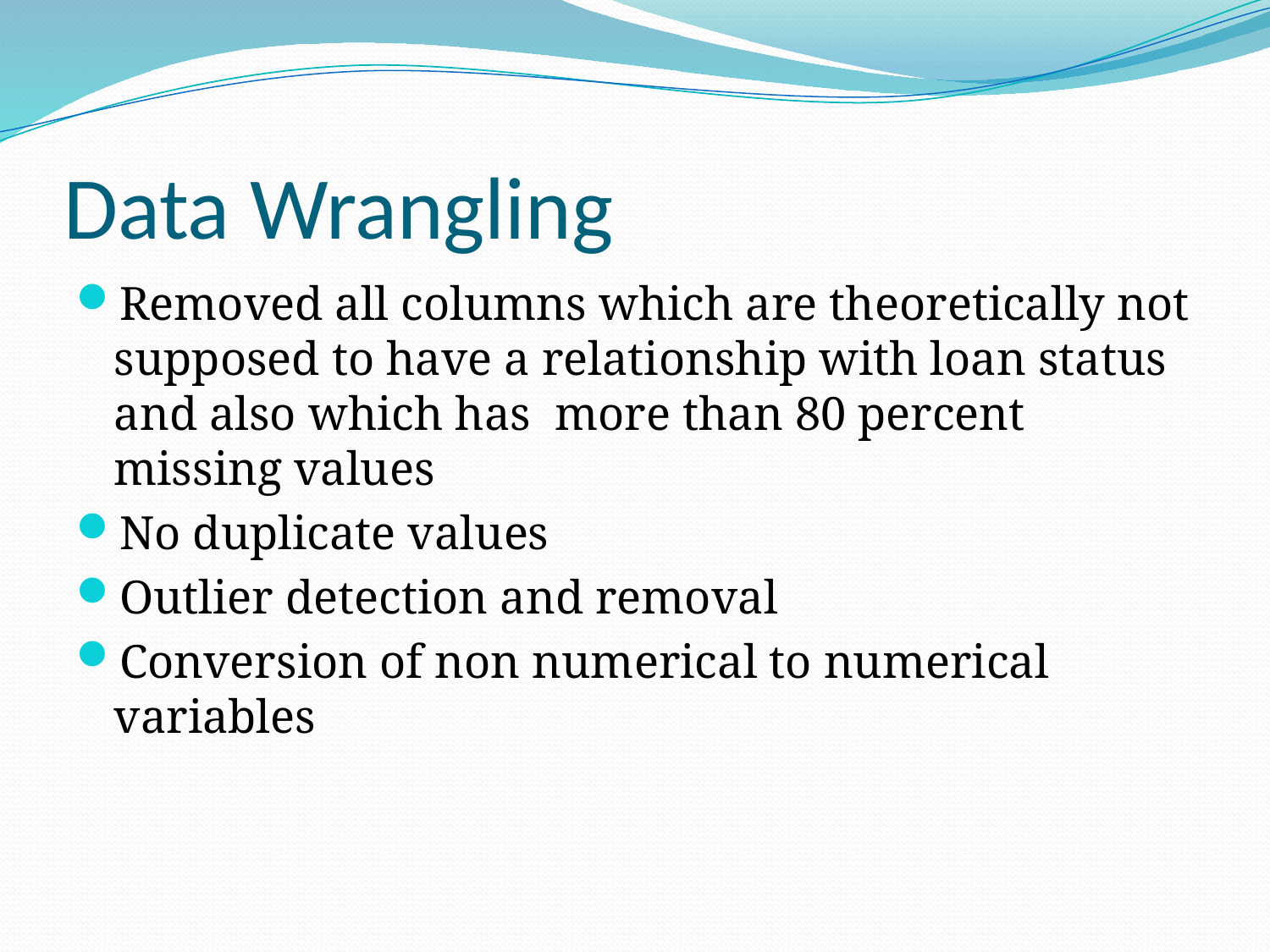

# Data Wrangling
Removed all columns which are theoretically not supposed to have a relationship with loan status and also which has  more than 80 percent missing values
No duplicate values
Outlier detection and removal
Conversion of non numerical to numerical variables